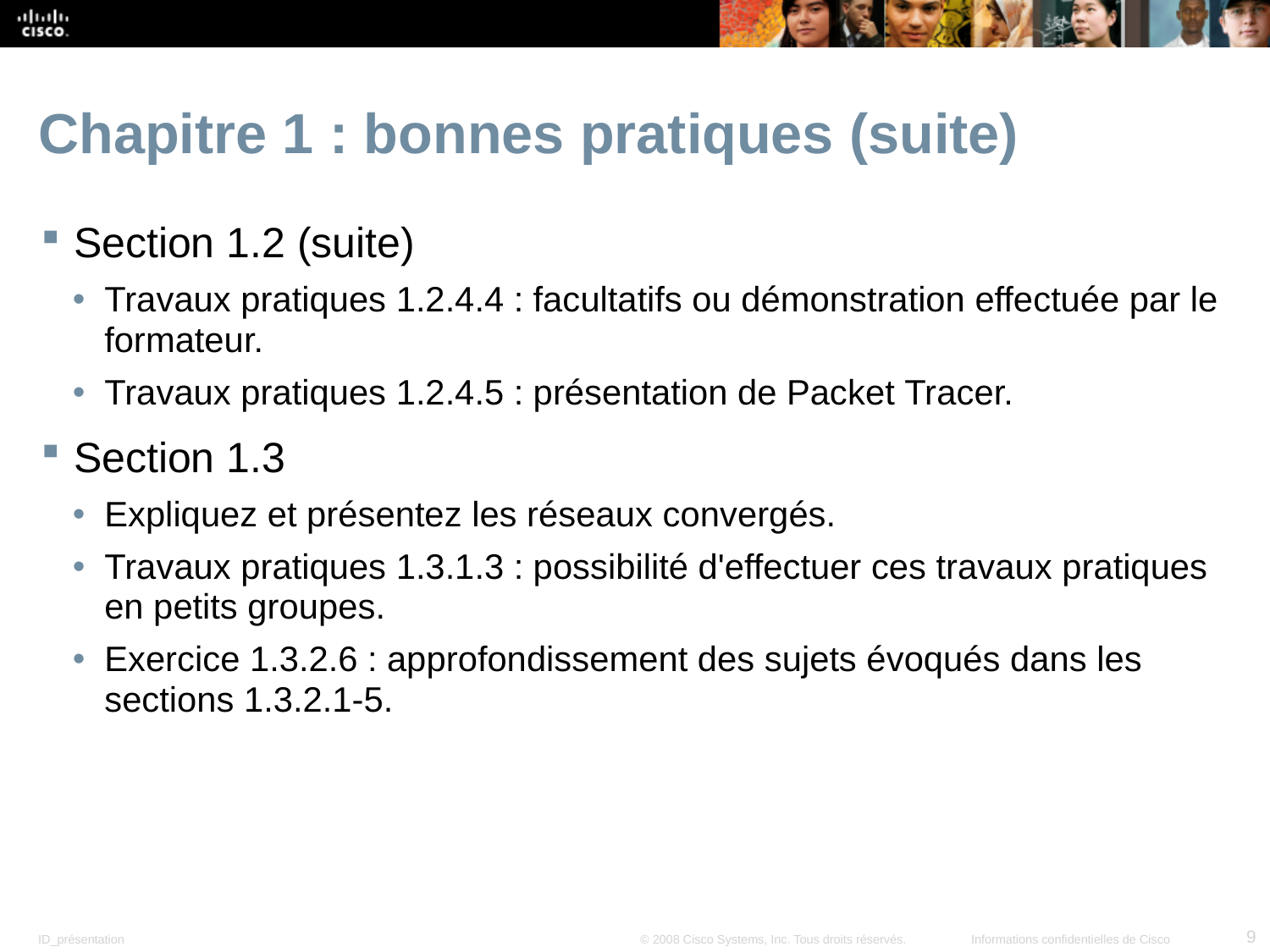

# Chapitre 1 : bonnes pratiques (suite)
Section 1.2 (suite)
Travaux pratiques 1.2.4.4 : facultatifs ou démonstration effectuée par le formateur.
Travaux pratiques 1.2.4.5 : présentation de Packet Tracer.
Section 1.3
Expliquez et présentez les réseaux convergés.
Travaux pratiques 1.3.1.3 : possibilité d'effectuer ces travaux pratiques en petits groupes.
Exercice 1.3.2.6 : approfondissement des sujets évoqués dans les sections 1.3.2.1-5.